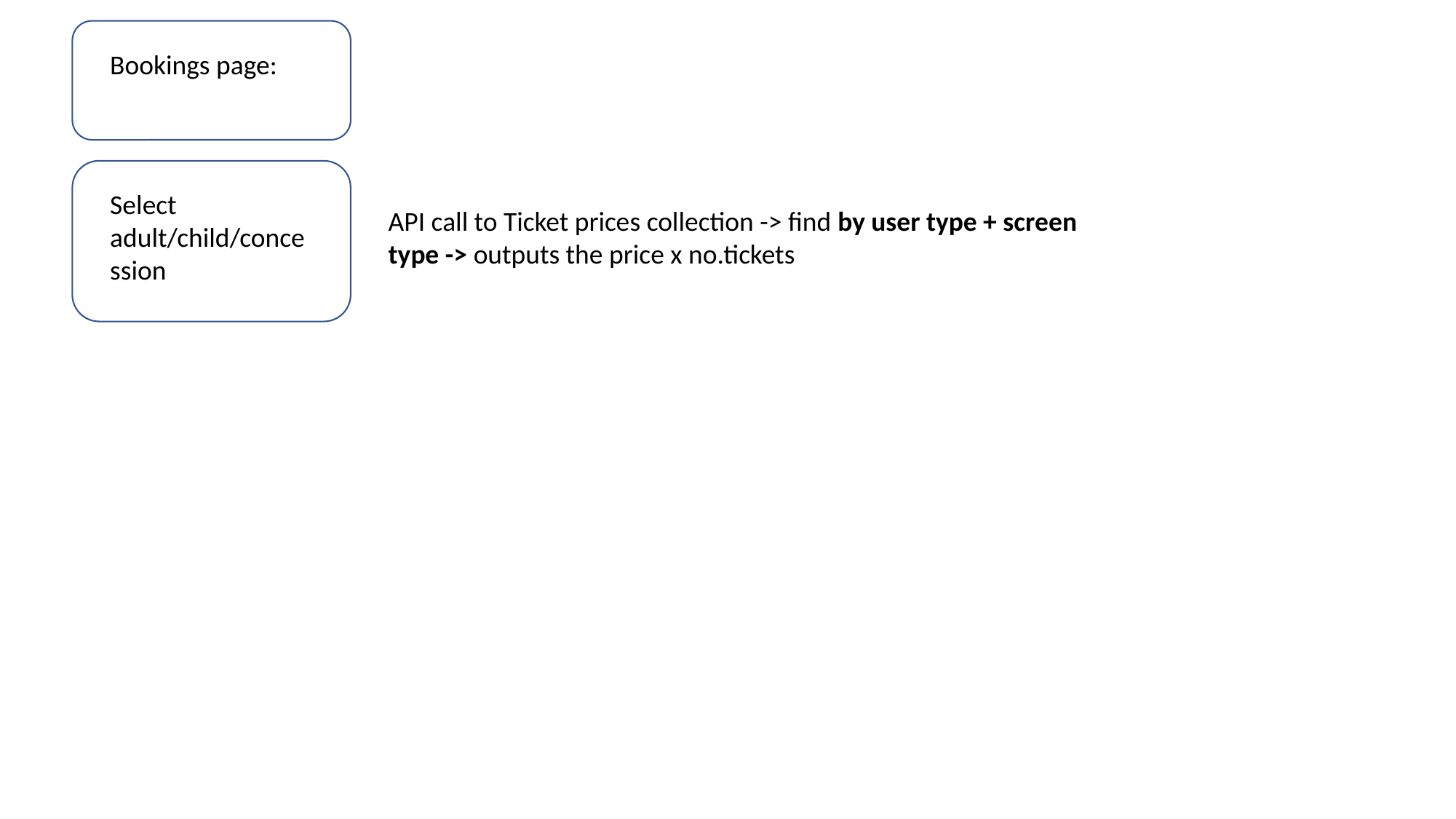

Bookings page:

Select adult/child/concession
API call to Ticket prices collection -> find by user type + screen type -> outputs the price x no.tickets